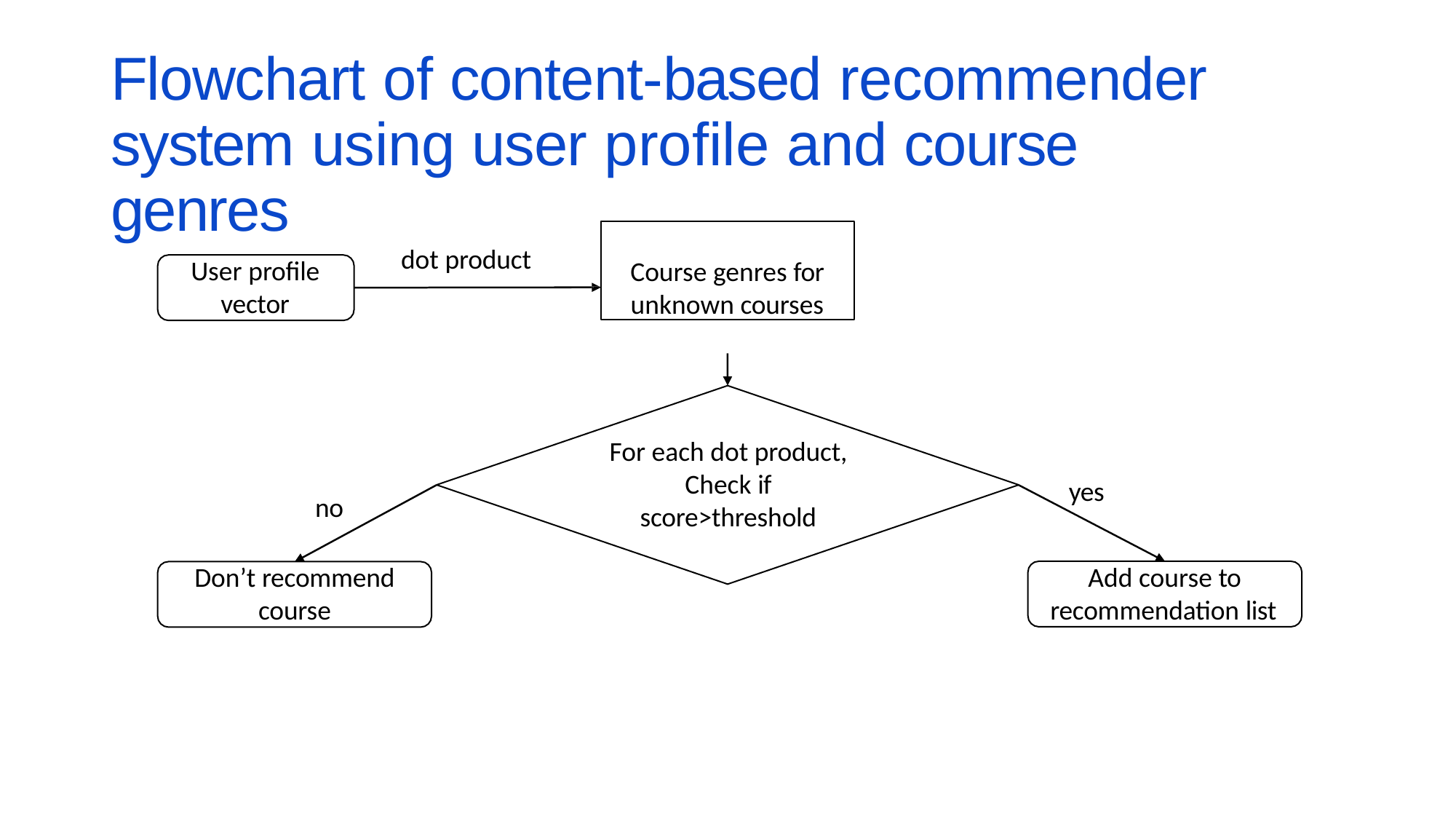

# Flowchart of content-based recommender system using user profile and course genres

Course genres for unknown courses
dot product
User profile vector

For each dot product, Check if score>threshold
yes
no
Add course to recommendation list
Don’t recommend
course